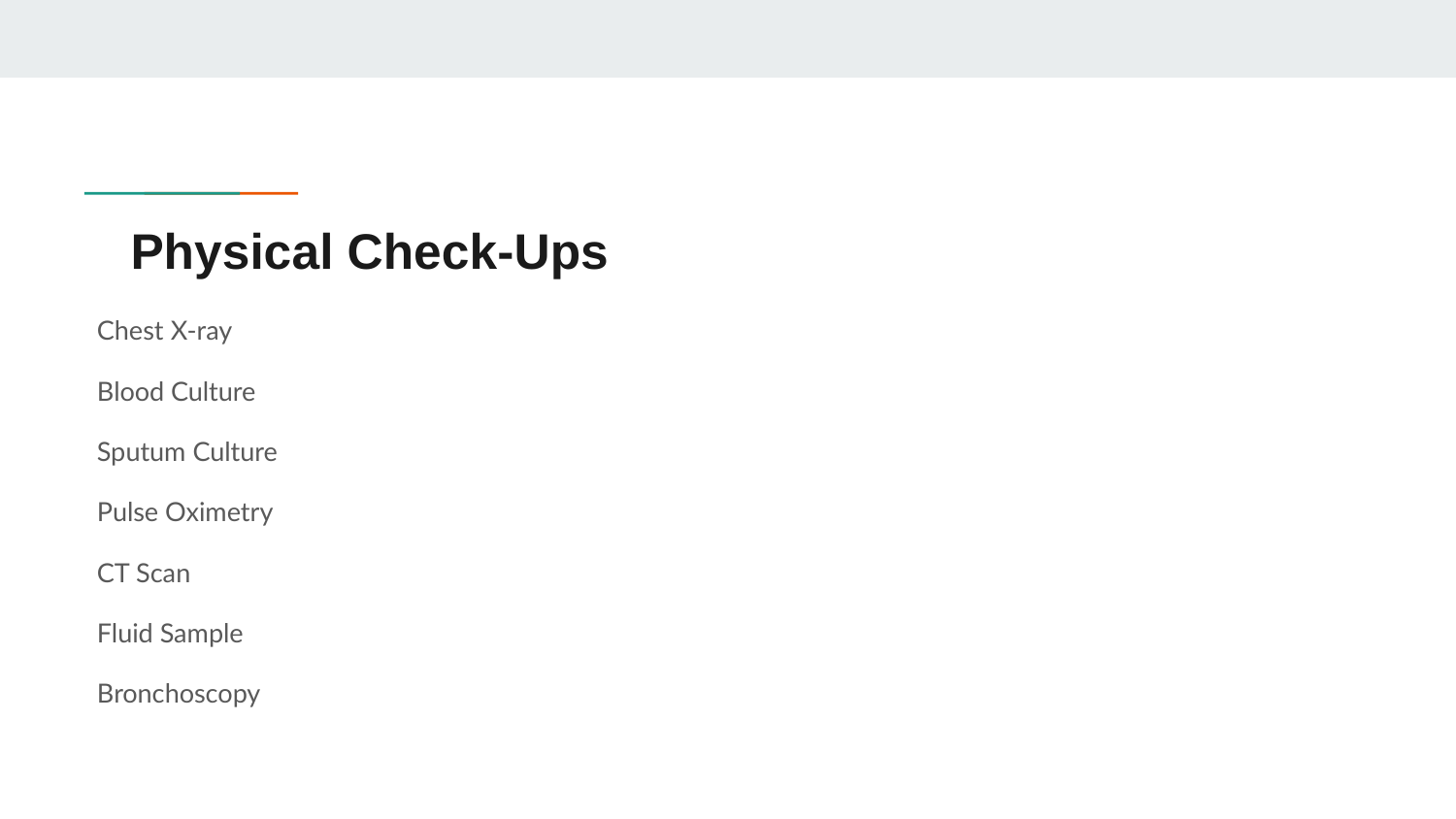

# Physical Check-Ups
Chest X-ray
Blood Culture
Sputum Culture
Pulse Oximetry
CT Scan
Fluid Sample
Bronchoscopy